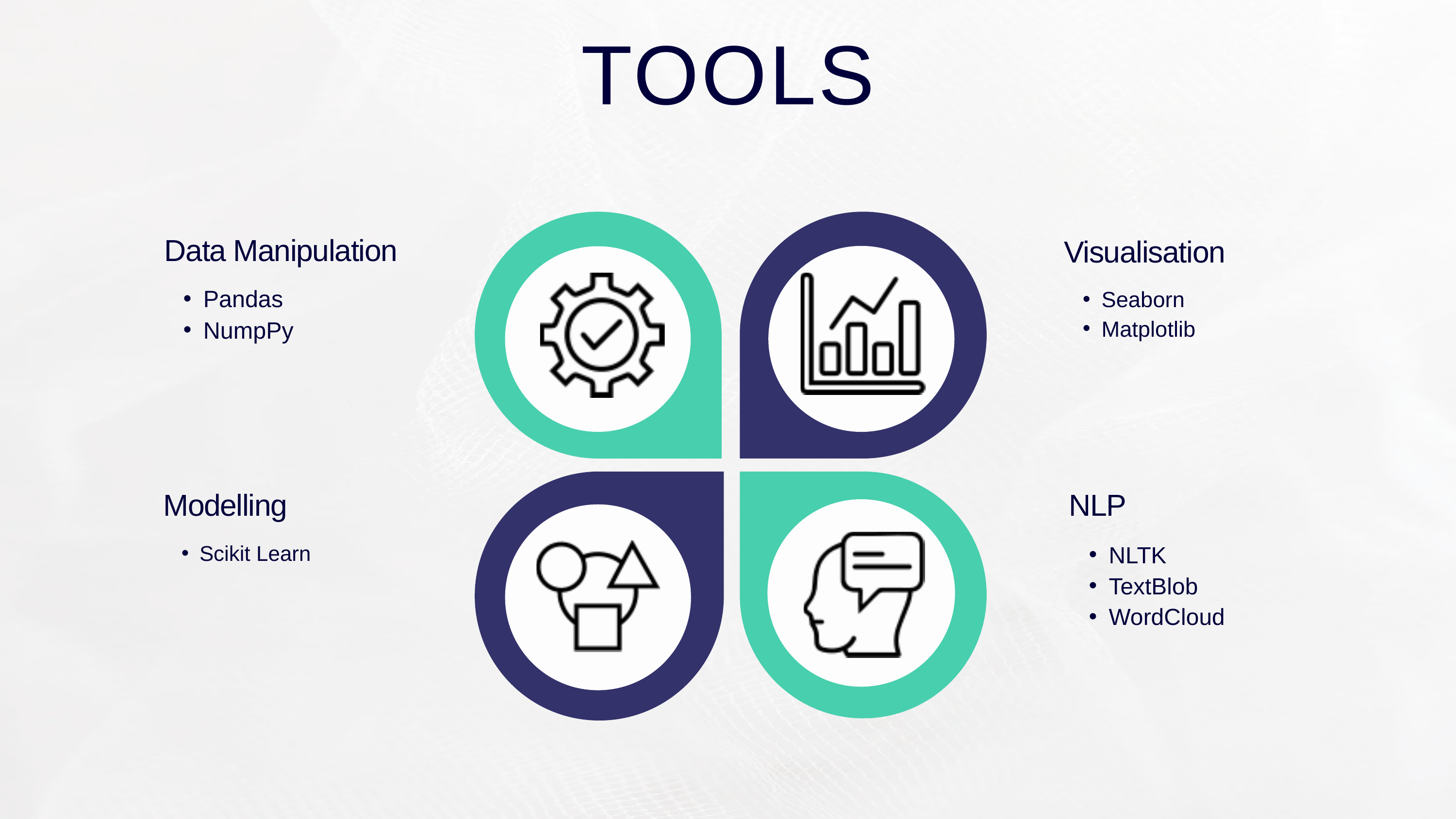

TOOLS

 Data Manipulation
Visualisation

Pandas
NumpPy

Seaborn
Matplotlib

Modelling
NLP

Scikit Learn
NLTK
TextBlob
WordCloud